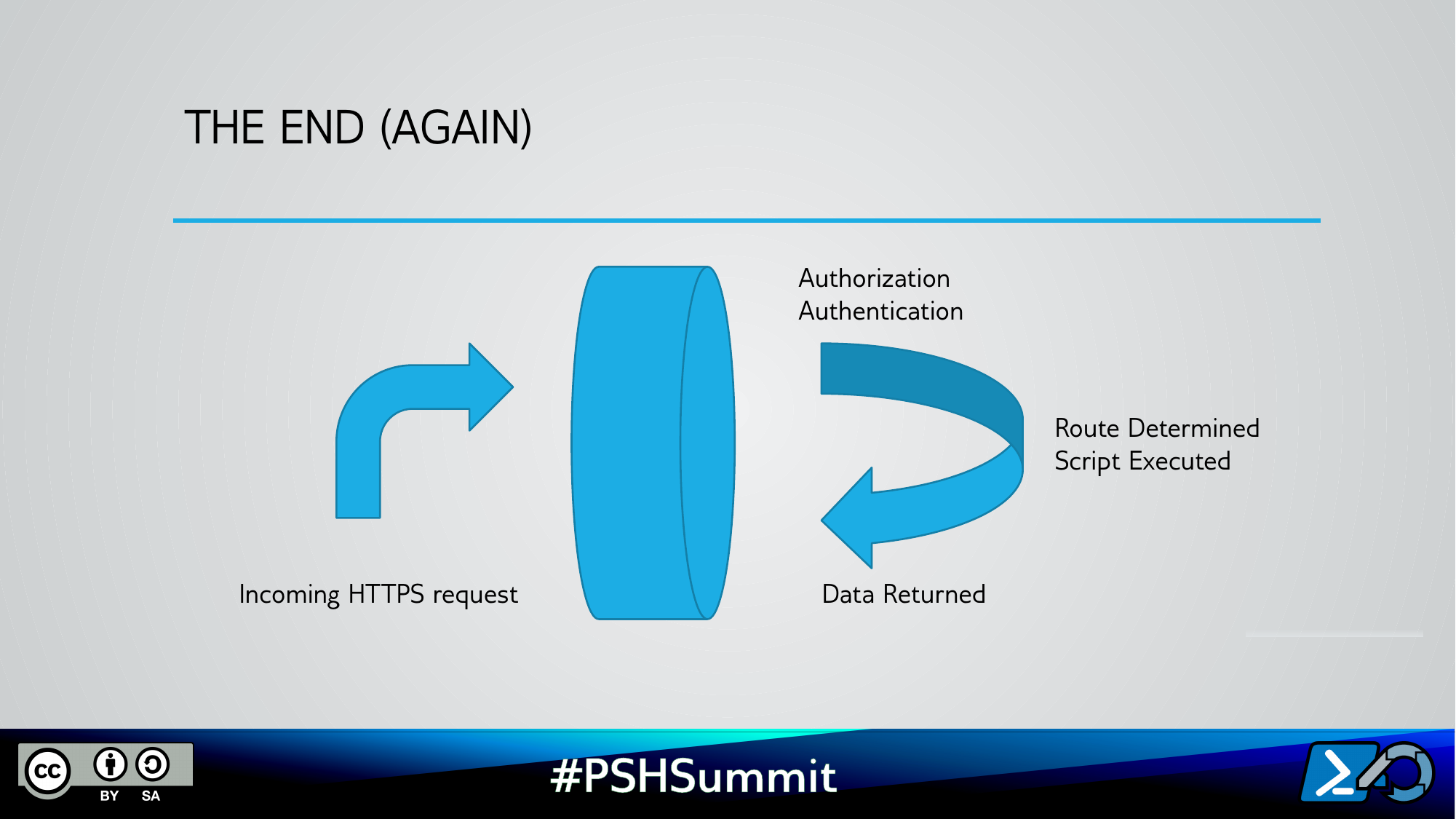

# The end (again)
Authorization
Authentication

Route Determined
Script Executed
Incoming HTTPS request
Data Returned